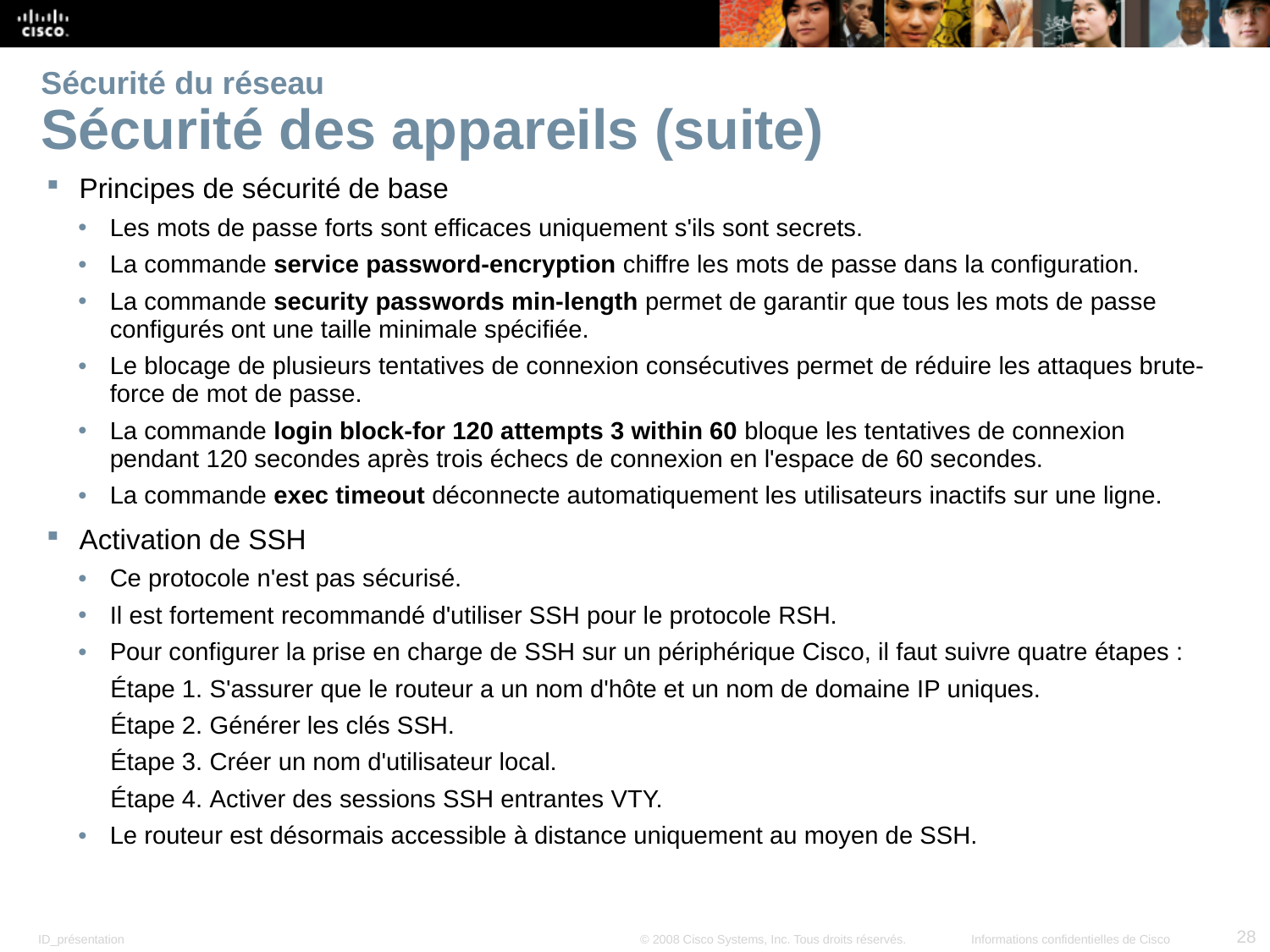

# Sécurité du réseau Sécurité des appareils (suite)
Principes de sécurité de base
Les mots de passe forts sont efficaces uniquement s'ils sont secrets.
La commande service password-encryption chiffre les mots de passe dans la configuration.
La commande security passwords min-length permet de garantir que tous les mots de passe configurés ont une taille minimale spécifiée.
Le blocage de plusieurs tentatives de connexion consécutives permet de réduire les attaques brute-force de mot de passe.
La commande login block-for 120 attempts 3 within 60 bloque les tentatives de connexion pendant 120 secondes après trois échecs de connexion en l'espace de 60 secondes.
La commande exec timeout déconnecte automatiquement les utilisateurs inactifs sur une ligne.
Activation de SSH
Ce protocole n'est pas sécurisé.
Il est fortement recommandé d'utiliser SSH pour le protocole RSH.
Pour configurer la prise en charge de SSH sur un périphérique Cisco, il faut suivre quatre étapes :
Étape 1. S'assurer que le routeur a un nom d'hôte et un nom de domaine IP uniques.
Étape 2. Générer les clés SSH.
Étape 3. Créer un nom d'utilisateur local.
Étape 4. Activer des sessions SSH entrantes VTY.
Le routeur est désormais accessible à distance uniquement au moyen de SSH.